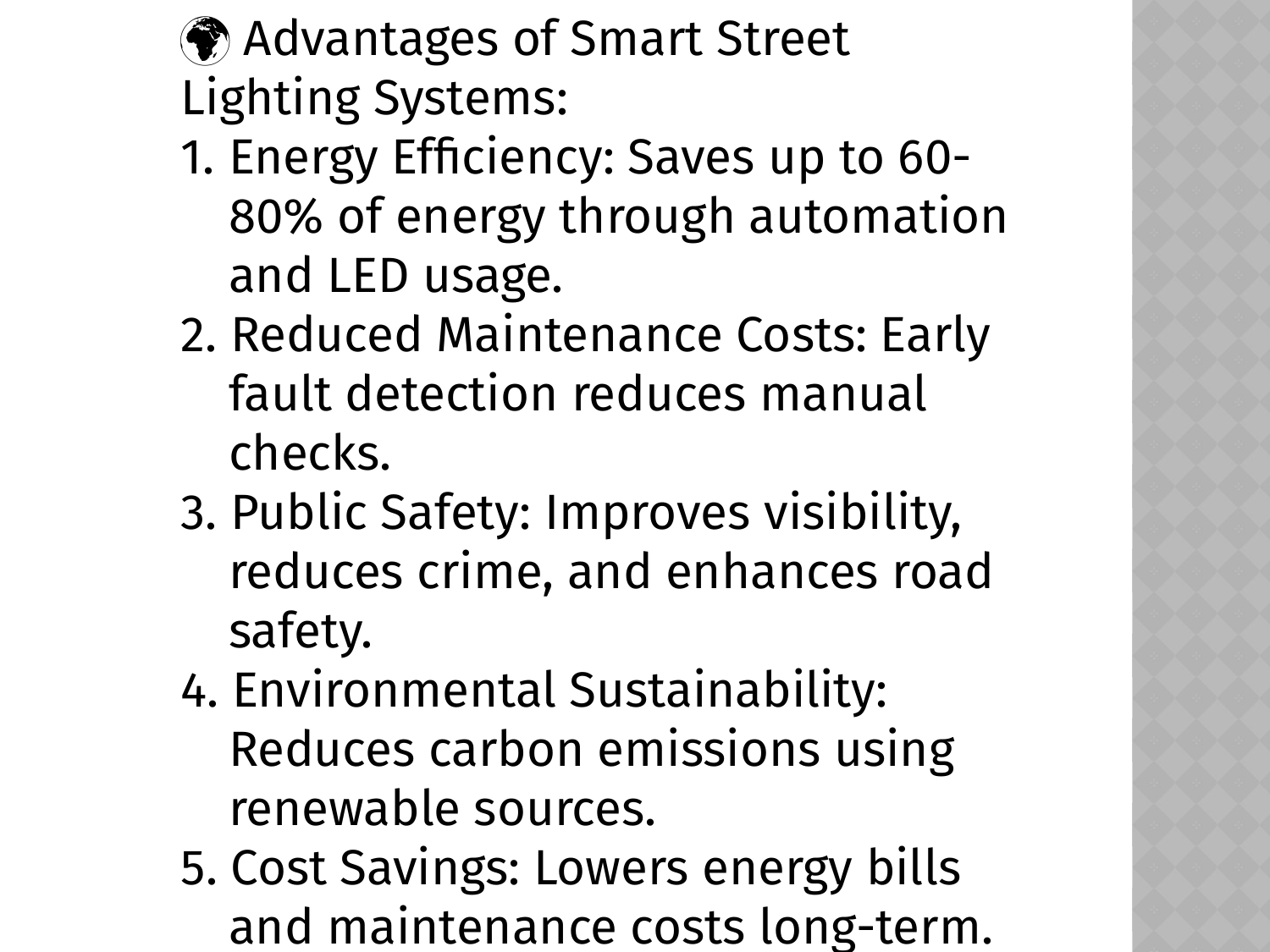

🌍 Advantages of Smart Street Lighting Systems:
Energy Efficiency: Saves up to 60-80% of energy through automation and LED usage.
2. Reduced Maintenance Costs: Early fault detection reduces manual checks.
3. Public Safety: Improves visibility, reduces crime, and enhances road safety.
4. Environmental Sustainability: Reduces carbon emissions using renewable sources.
5. Cost Savings: Lowers energy bills and maintenance costs long-term.